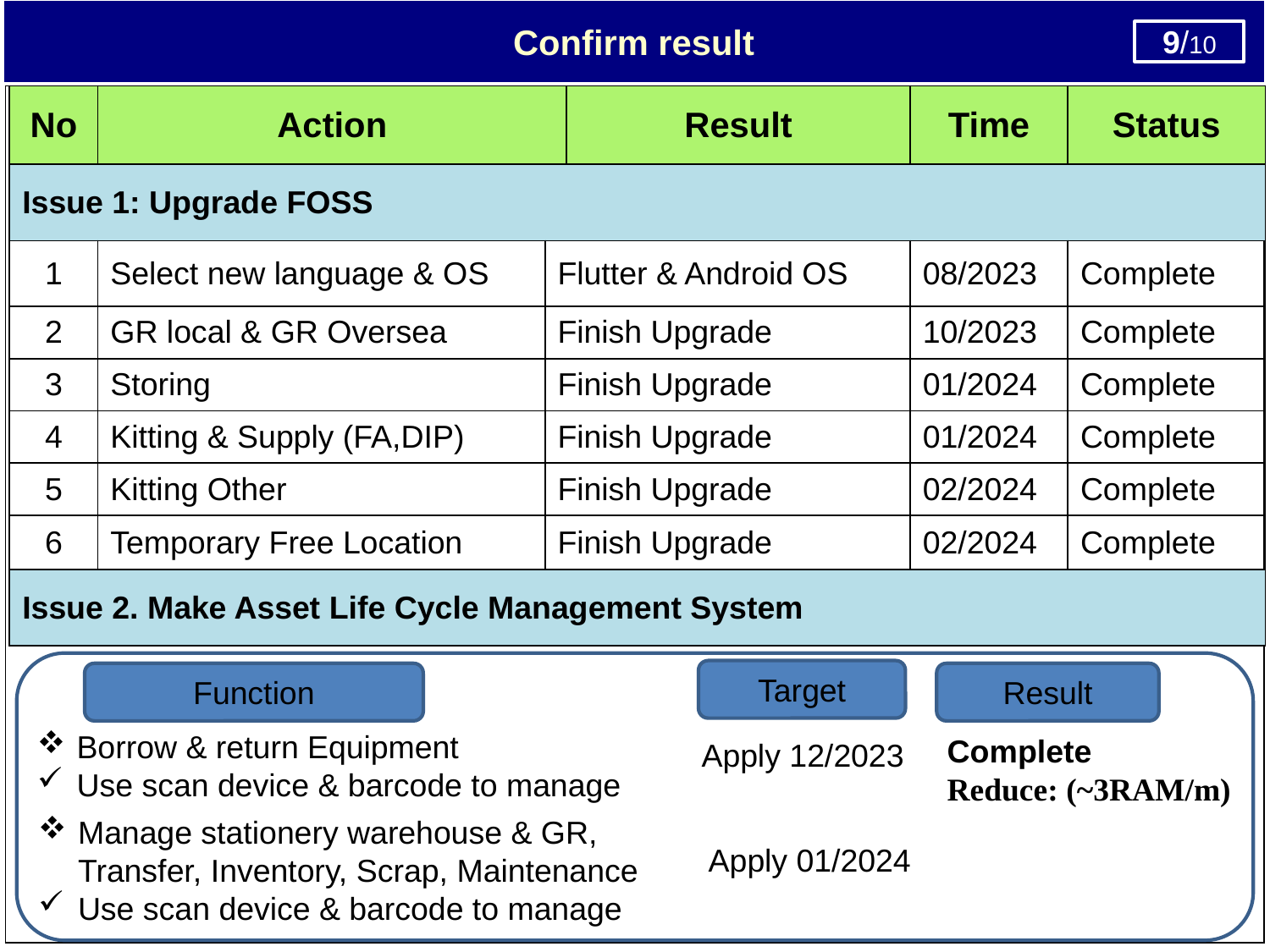

Confirm result
9/10
1/10
Before: Total time using: 3 min/60 * 20 * 1060 pcs = 1060 h/month
After: Total time using: 0.5 s/60 * 20 * 1060 pcs = 176 h/month

| No | Action |  | Result | Time | Status |
| --- | --- | --- | --- | --- | --- |
| Issue 1: Upgrade FOSS |  |  |  |  |  |
| 1 | Select new language & OS | Flutter & Android OS |  | 08/2023 | Complete |
| 2 | GR local & GR Oversea | Finish Upgrade |  | 10/2023 | Complete |
| 3 | Storing | Finish Upgrade |  | 01/2024 | Complete |
| 4 | Kitting & Supply (FA,DIP) | Finish Upgrade |  | 01/2024 | Complete |
| 5 | Kitting Other | Finish Upgrade |  | 02/2024 | Complete |
| 6 | Temporary Free Location | Finish Upgrade |  | 02/2024 | Complete |
| Issue 2. Make Asset Life Cycle Management System |  |  |  |  |  |
|  |  |
| --- | --- |
Inventory pc:
Before: Take time : 650 Pcs * 0.1 hour =65 Hour
After: Save time and manpower: 65 * 2.5*4=650$/Year

Time develop
: 1h * 4per  = 4h/ day
Save time : 1h * 4per = 4hour / day
Save cost: 24 * 4 * 2.5 = 240$ / Y
Or
Save time : 0.5h * 4per = 2hour / day
Save cost: 12 * 4 * 2.5 = 120$ / Y

Target
Function
Result
Borrow & return Equipment
Use scan device & barcode to manage
Apply 12/2023
Complete
Reduce: (~3RAM/m)

Manage stationery warehouse & GR, Transfer, Inventory, Scrap, Maintenance
Use scan device & barcode to manage
Apply 01/2024